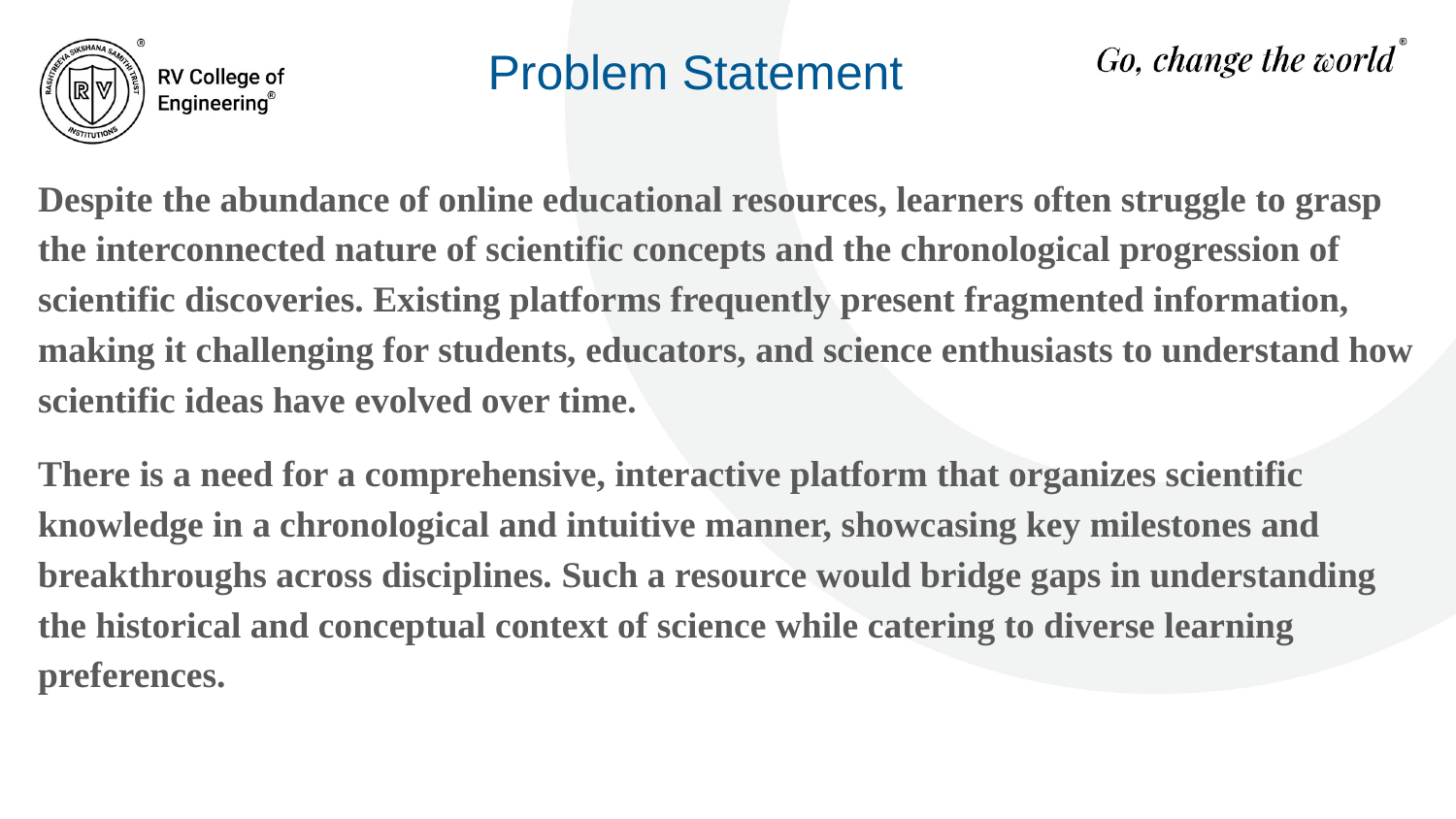

# Problem Statement
Despite the abundance of online educational resources, learners often struggle to grasp the interconnected nature of scientific concepts and the chronological progression of scientific discoveries. Existing platforms frequently present fragmented information, making it challenging for students, educators, and science enthusiasts to understand how scientific ideas have evolved over time.
There is a need for a comprehensive, interactive platform that organizes scientific knowledge in a chronological and intuitive manner, showcasing key milestones and breakthroughs across disciplines. Such a resource would bridge gaps in understanding the historical and conceptual context of science while catering to diverse learning preferences.